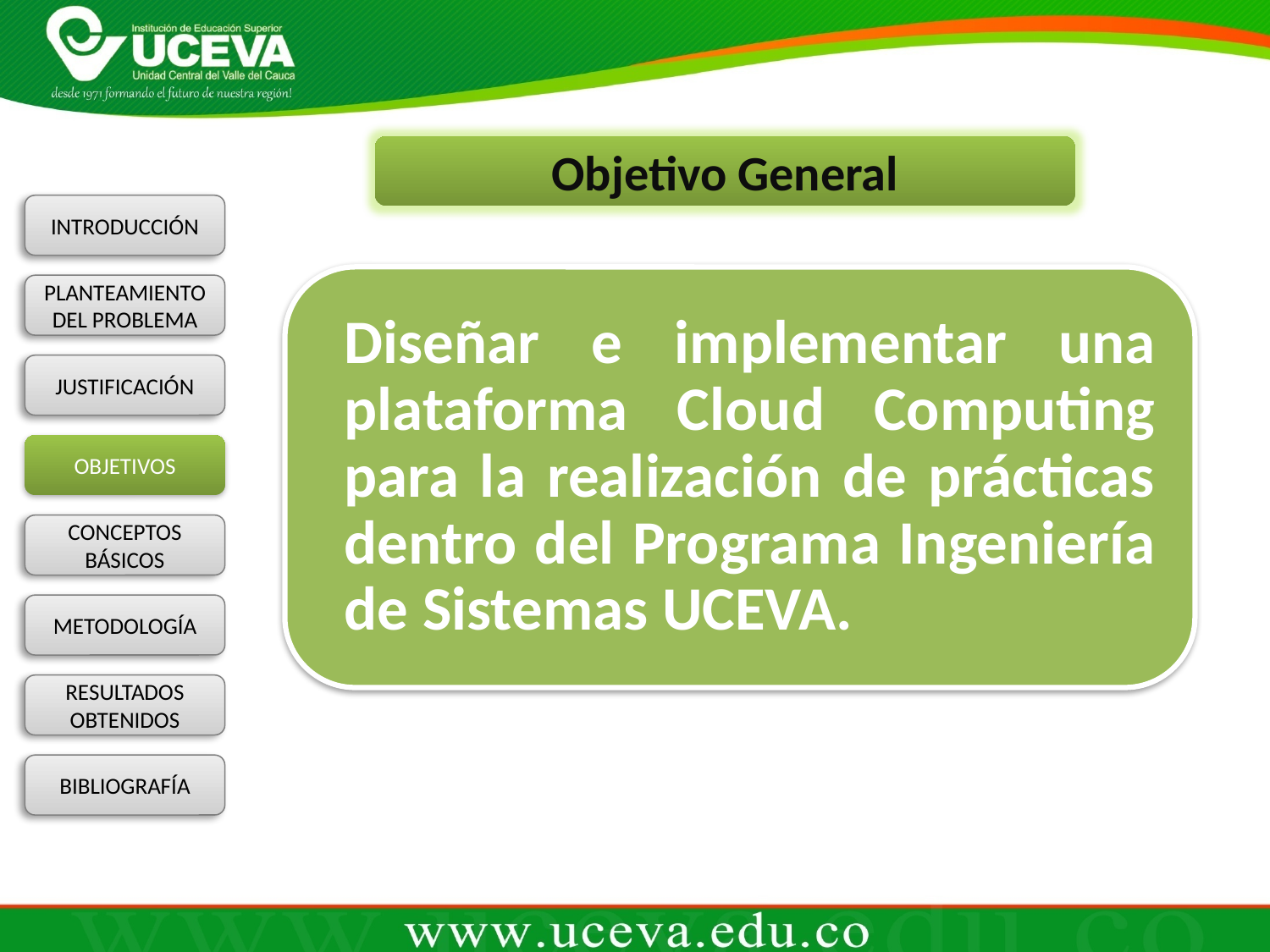

Objetivo General
Diseñar e implementar una plataforma Cloud Computing para la realización de prácticas dentro del Programa Ingeniería de Sistemas UCEVA.